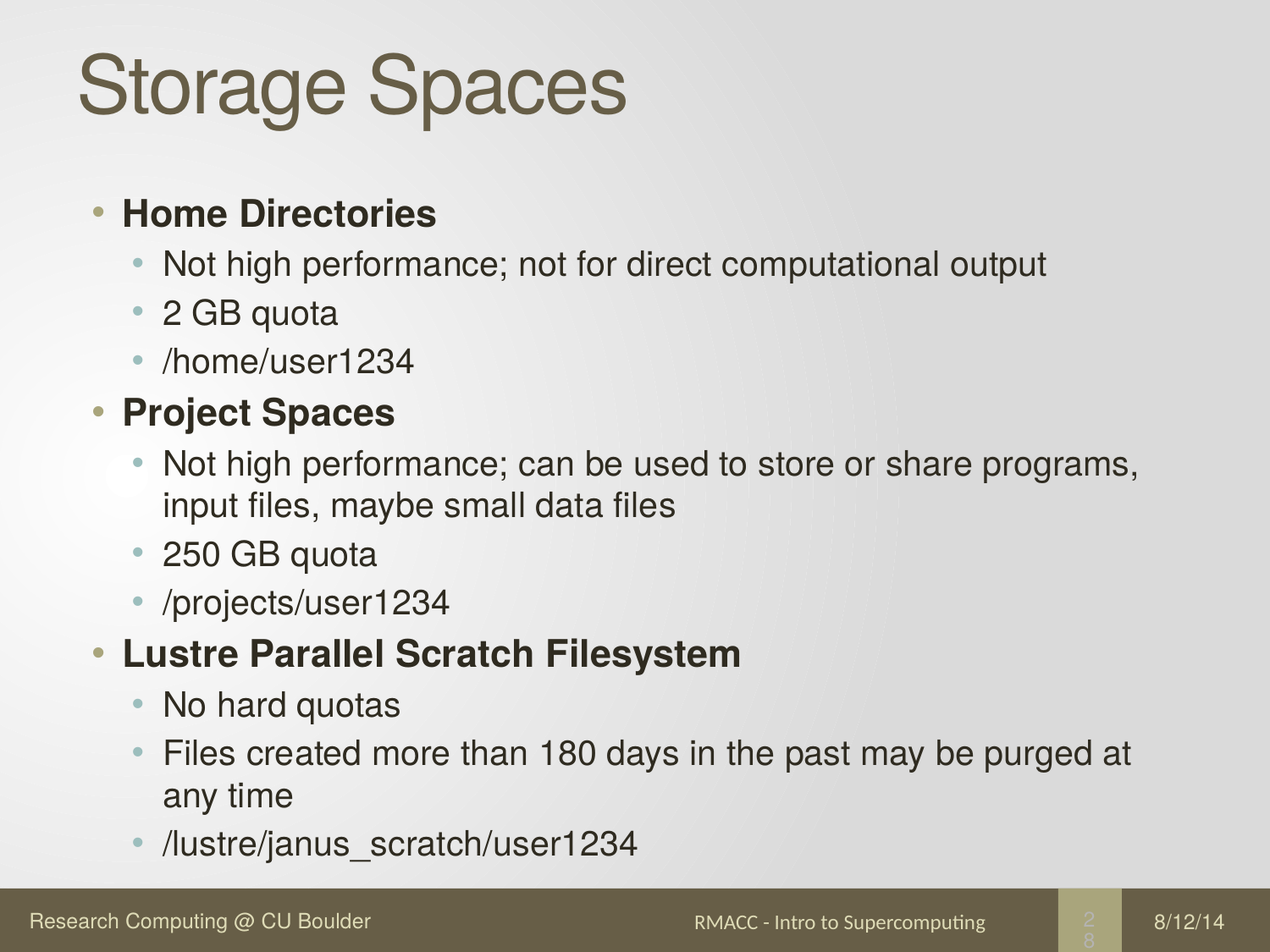

# Storage Spaces
Home Directories
Not high performance; not for direct computational output
2 GB quota
/home/user1234
Project Spaces
Not high performance; can be used to store or share programs, input files, maybe small data files
250 GB quota
/projects/user1234
Lustre Parallel Scratch Filesystem
No hard quotas
Files created more than 180 days in the past may be purged at any time
/lustre/janus_scratch/user1234

RMACC - Intro to Supercomputing
8/12/14
28